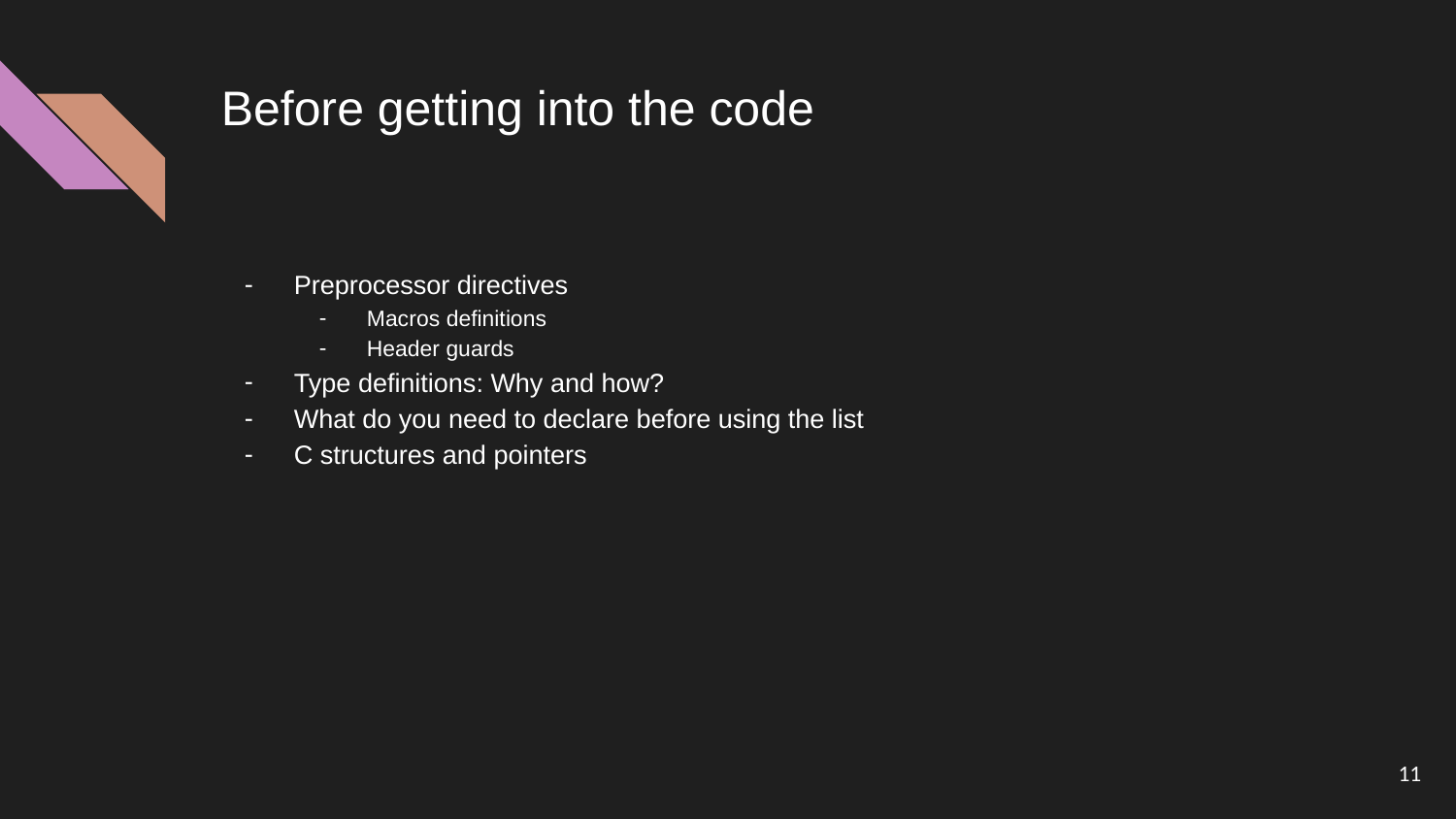

# Before getting into the code
Preprocessor directives
Macros definitions
Header guards
Type definitions: Why and how?
What do you need to declare before using the list
C structures and pointers
11